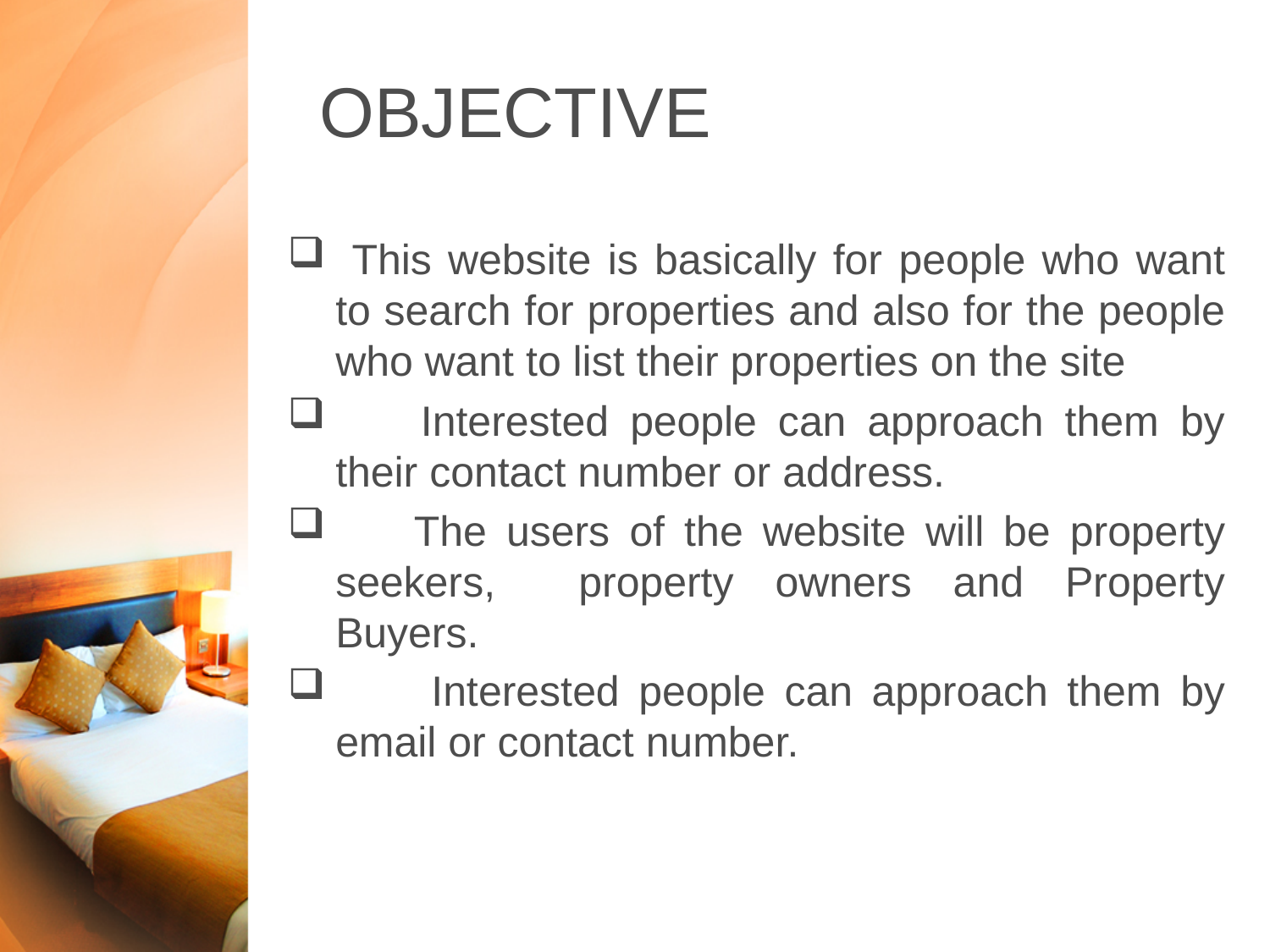

# OBJECTIVE
 This website is basically for people who want to search for properties and also for the people who want to list their properties on the site
    Interested people can approach them by their contact number or address.
    The users of the website will be property seekers,  property owners and Property Buyers.
     Interested people can approach them by email or contact number.